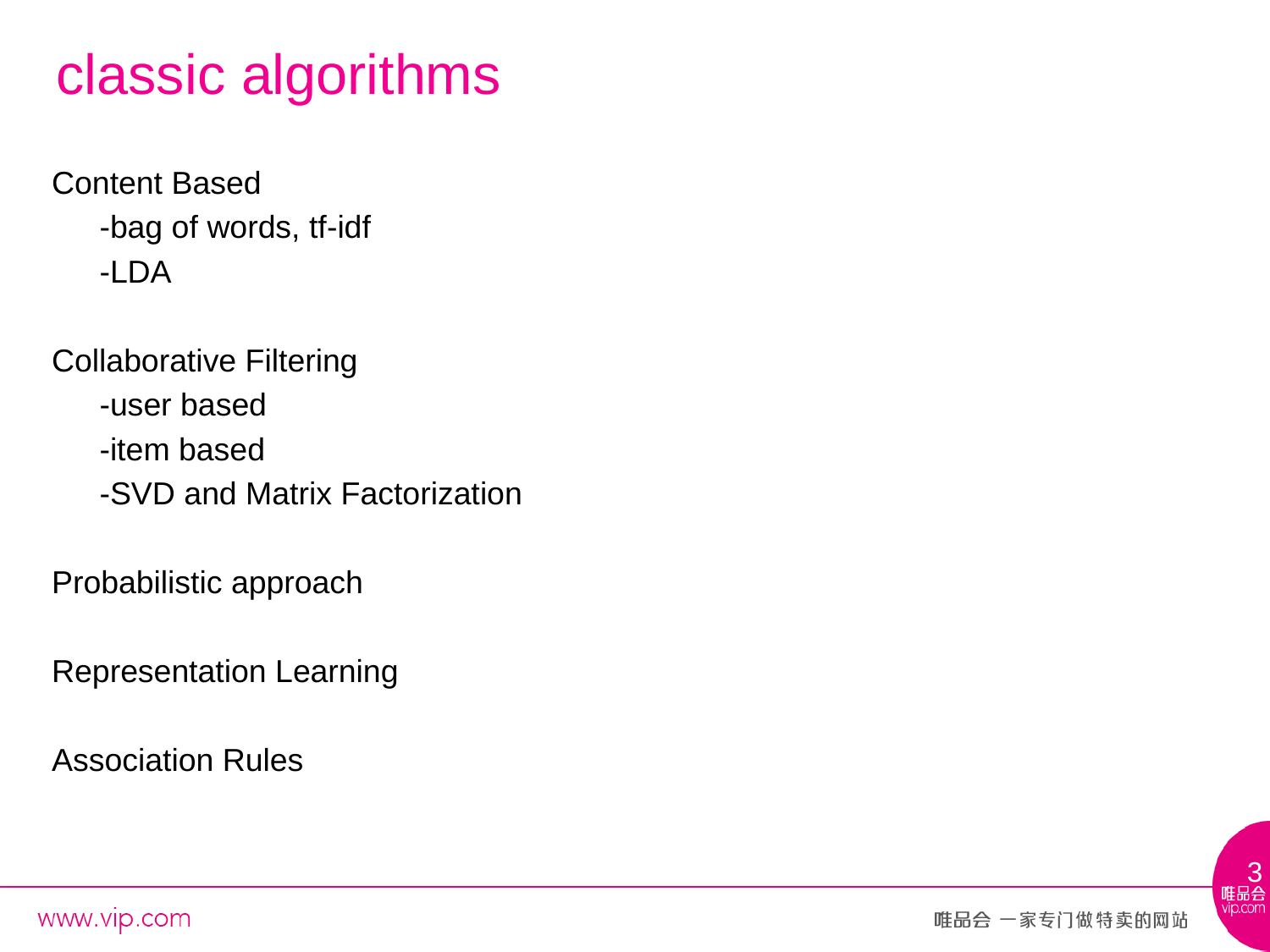

# classic algorithms
Content Based
	-bag of words, tf-idf
	-LDA

Collaborative Filtering
	-user based
	-item based
	-SVD and Matrix Factorization

Probabilistic approach

Representation Learning

Association Rules